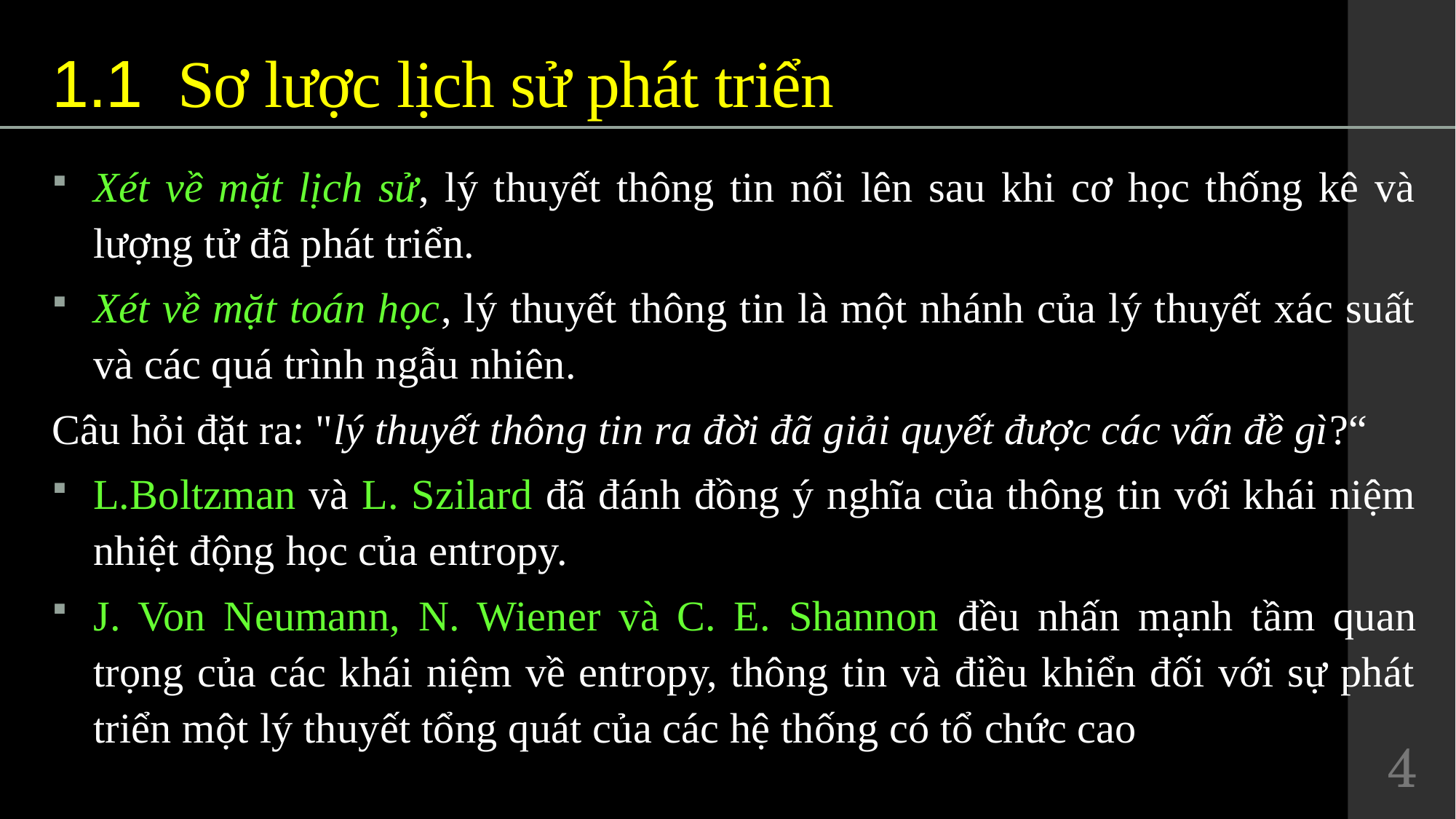

# 1.1	 Sơ lược lịch sử phát triển
Xét về mặt lịch sử, lý thuyết thông tin nổi lên sau khi cơ học thống kê và lượng tử đã phát triển.
Xét về mặt toán học, lý thuyết thông tin là một nhánh của lý thuyết xác suất và các quá trình ngẫu nhiên.
Câu hỏi đặt ra: "lý thuyết thông tin ra đời đã giải quyết được các vấn đề gì?“
L.Boltzman và L. Szilard đã đánh đồng ý nghĩa của thông tin với khái niệm nhiệt động học của entropy.
J. Von Neumann, N. Wiener và C. E. Shannon đều nhấn mạnh tầm quan trọng của các khái niệm về entropy, thông tin và điều khiển đối với sự phát triển một lý thuyết tổng quát của các hệ thống có tổ chức cao
4